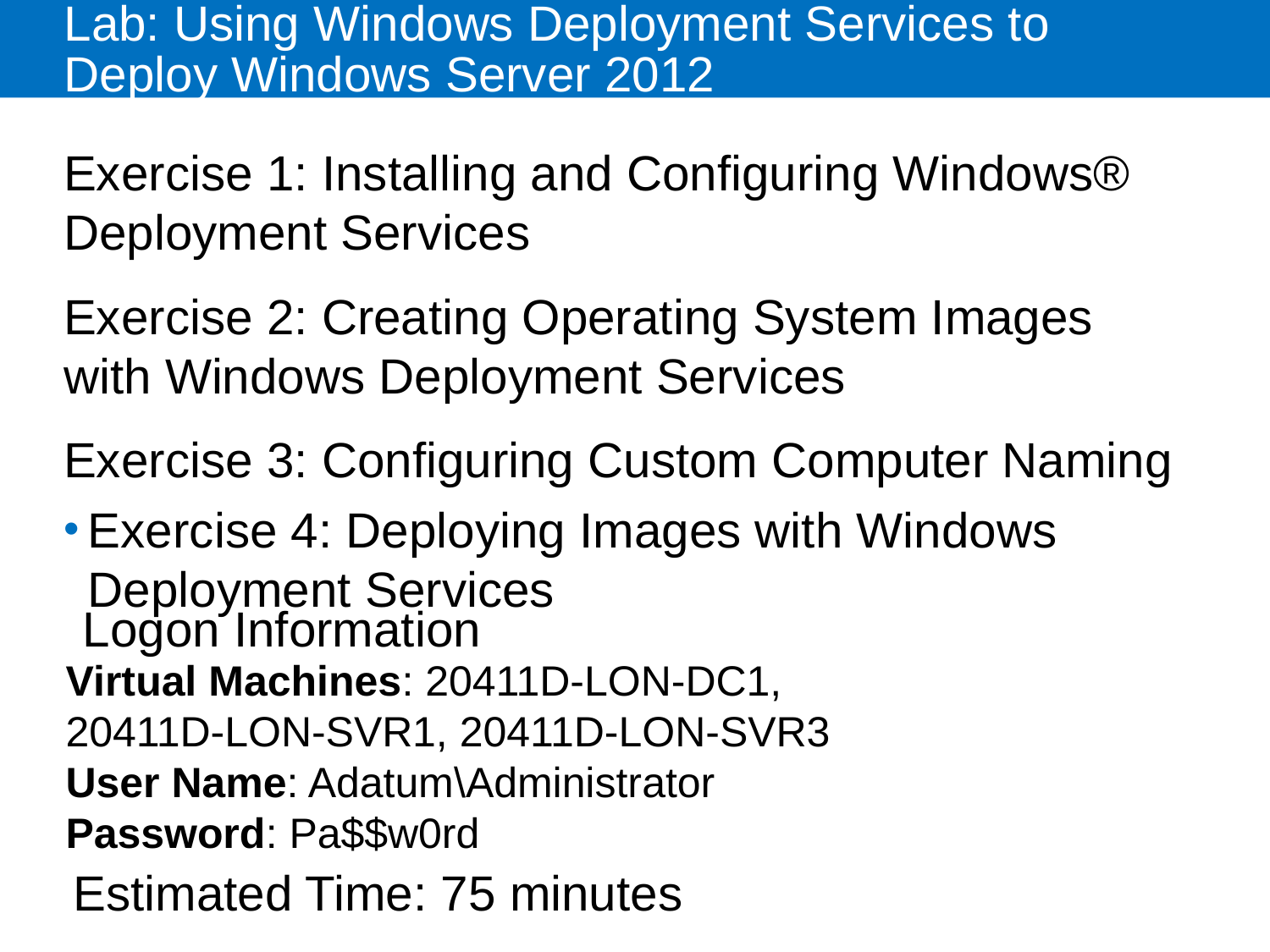

# Lab: Using Windows Deployment Services to Deploy Windows Server 2012
Exercise 1: Installing and Configuring Windows® Deployment Services
Exercise 2: Creating Operating System Images with Windows Deployment Services
Exercise 3: Configuring Custom Computer Naming
Exercise 4: Deploying Images with Windows Deployment Services
Logon Information
Virtual Machines: 20411D-LON-DC1,
20411D-LON-SVR1, 20411D-LON-SVR3
User Name: Adatum\Administrator
Password: Pa$$w0rd
Estimated Time: 75 minutes